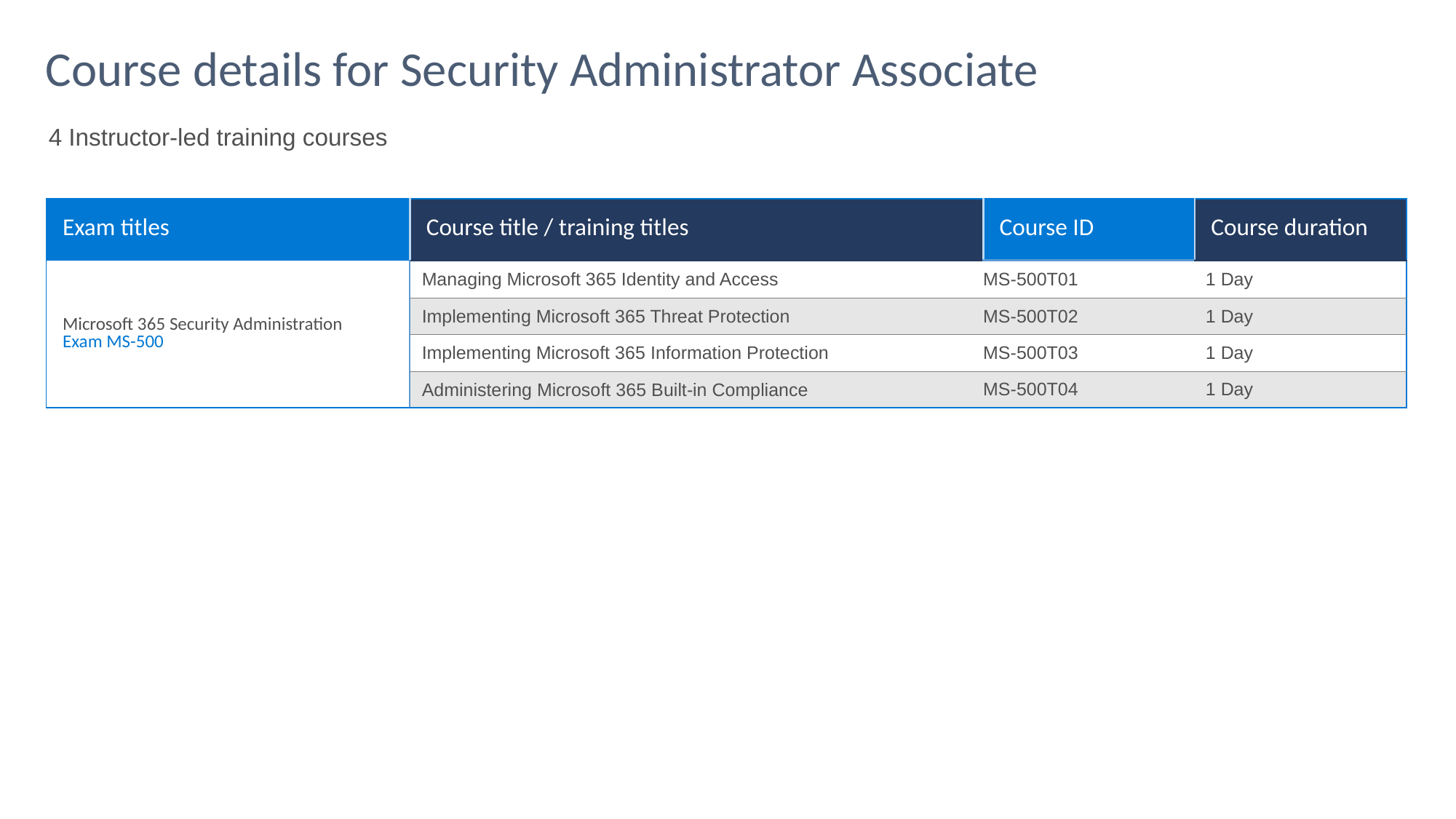

# Course details for Security Administrator Associate
4 Instructor-led training courses
| Exam titles | Course title / training titles | Course ID | Course duration |
| --- | --- | --- | --- |
| Microsoft 365 Security Administration Exam MS-500 | Managing Microsoft 365 Identity and Access | MS-500T01 | 1 Day |
|  | Implementing Microsoft 365 Threat Protection | MS-500T02 | 1 Day |
|  | Implementing Microsoft 365 Information Protection | MS-500T03 | 1 Day |
|  | Administering Microsoft 365 Built-in Compliance | MS-500T04 | 1 Day |